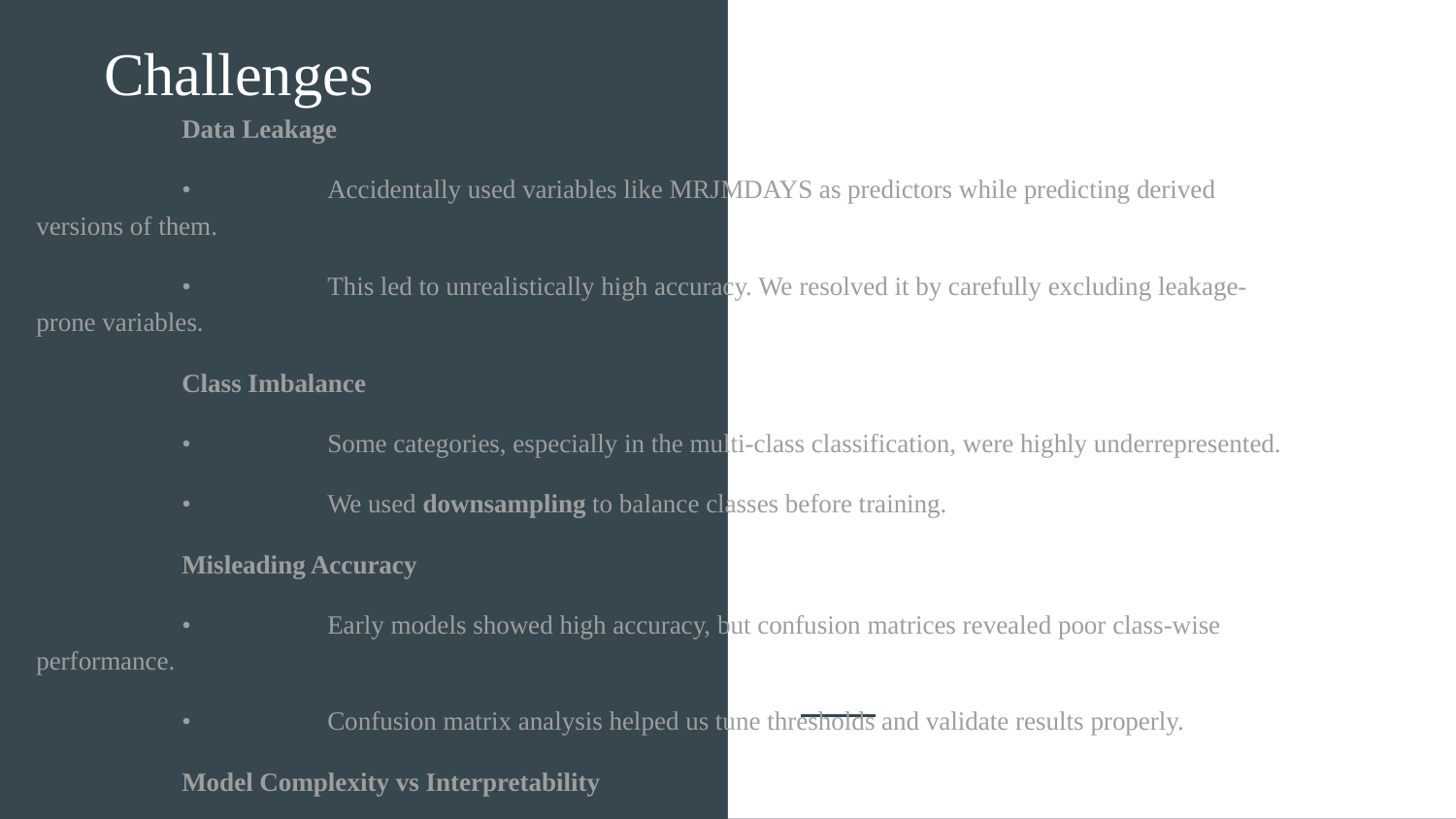

Challenges
	Data Leakage
	•	Accidentally used variables like MRJMDAYS as predictors while predicting derived versions of them.
	•	This led to unrealistically high accuracy. We resolved it by carefully excluding leakage-prone variables.
	Class Imbalance
	•	Some categories, especially in the multi-class classification, were highly underrepresented.
	•	We used downsampling to balance classes before training.
	Misleading Accuracy
	•	Early models showed high accuracy, but confusion matrices revealed poor class-wise performance.
	•	Confusion matrix analysis helped us tune thresholds and validate results properly.
	Model Complexity vs Interpretability
	•	Ensemble models performed better but were less interpretable.
	•	We ensured clear feature importance plots and decision paths for explanation.